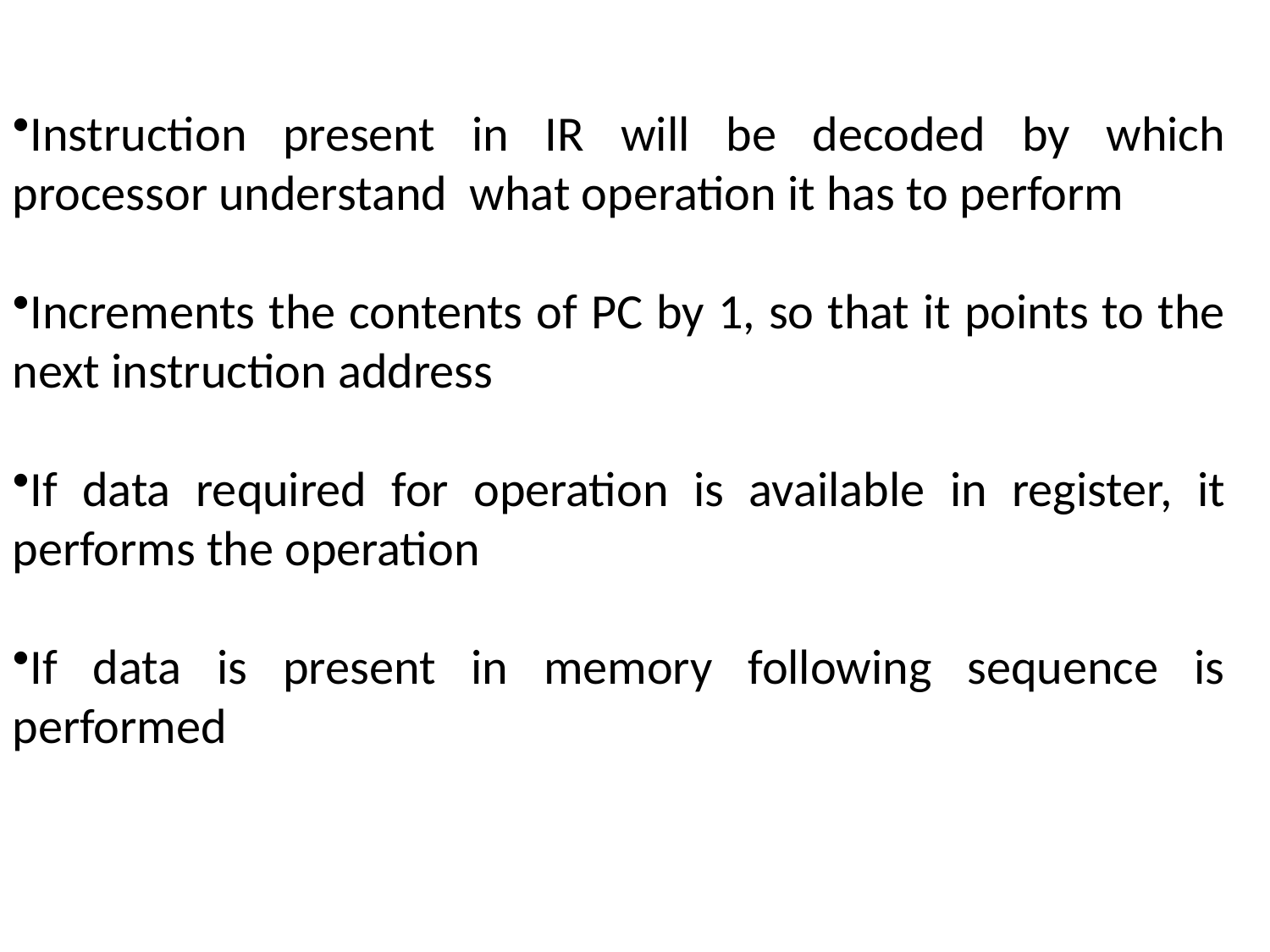

Instruction present in IR will be decoded by which processor understand  what operation it has to perform

Increments the contents of PC by 1, so that it points to the next instruction address

If data required for operation is available in register, it performs the operation

If data is present in memory following sequence is performed